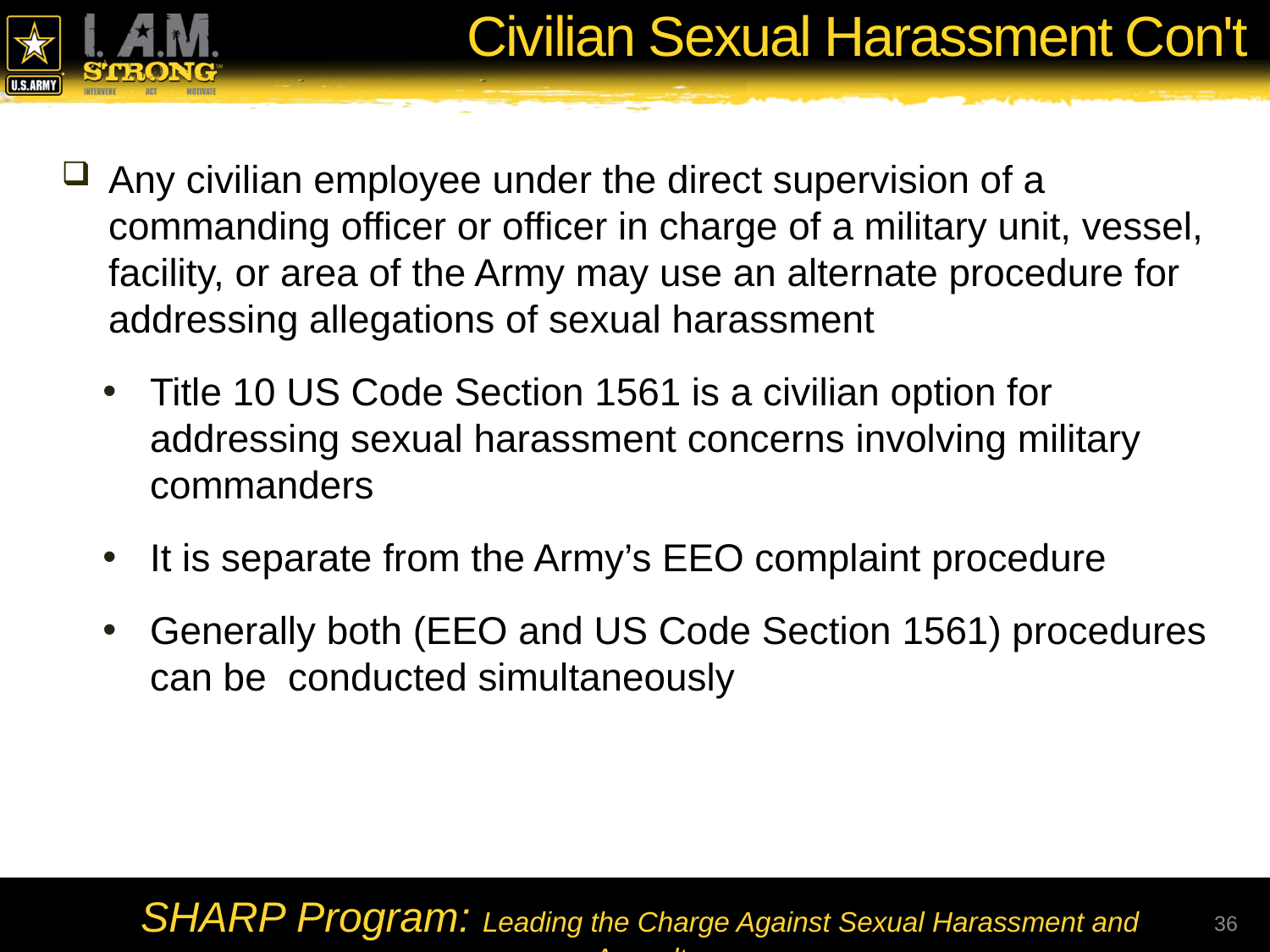

# Civilian Sexual Harassment Con't
Any civilian employee under the direct supervision of a commanding officer or officer in charge of a military unit, vessel, facility, or area of the Army may use an alternate procedure for addressing allegations of sexual harassment
Title 10 US Code Section 1561 is a civilian option for addressing sexual harassment concerns involving military commanders
It is separate from the Army’s EEO complaint procedure
Generally both (EEO and US Code Section 1561) procedures can be  conducted simultaneously